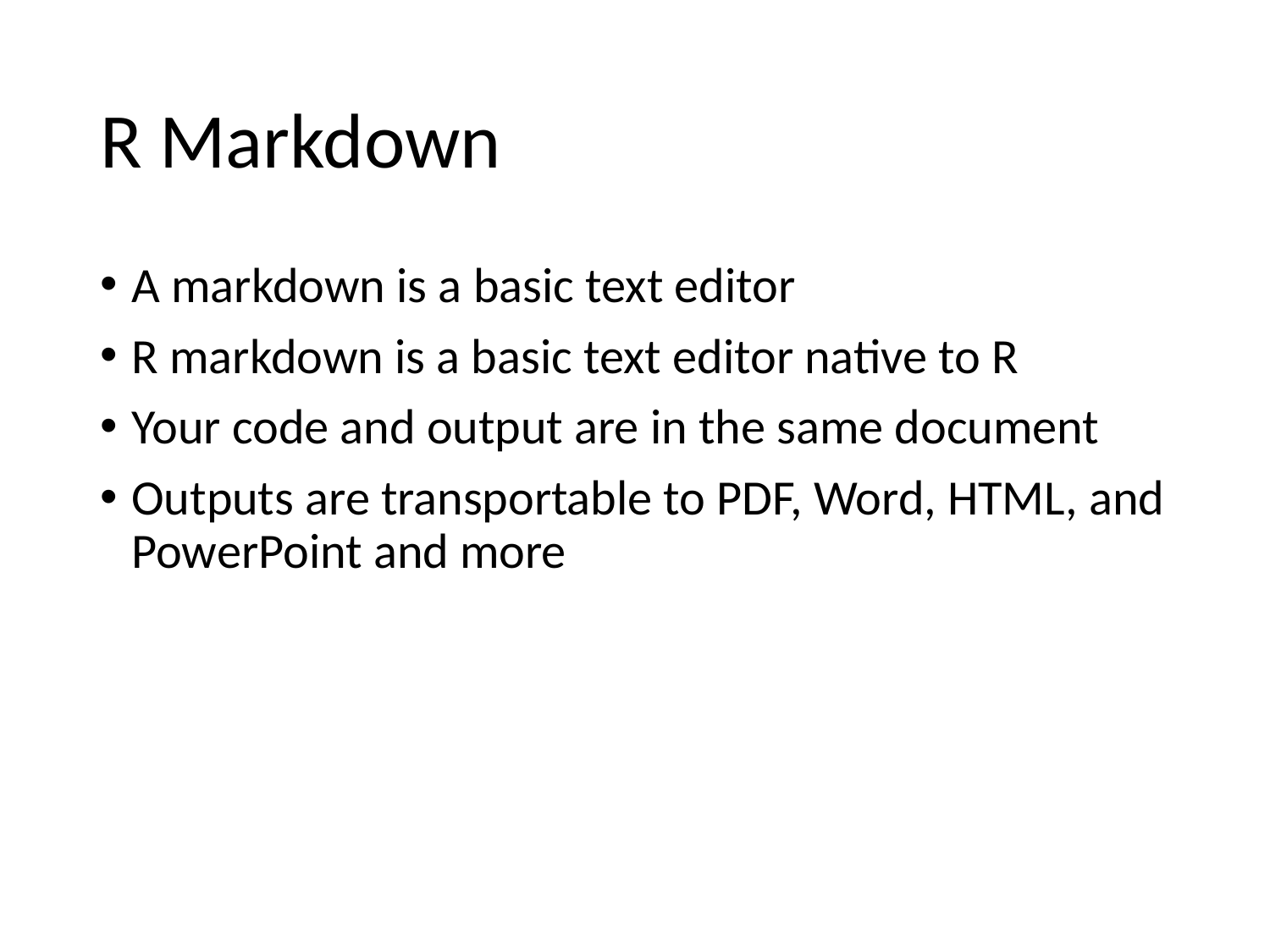

# R Markdown
A markdown is a basic text editor
R markdown is a basic text editor native to R
Your code and output are in the same document
Outputs are transportable to PDF, Word, HTML, and PowerPoint and more